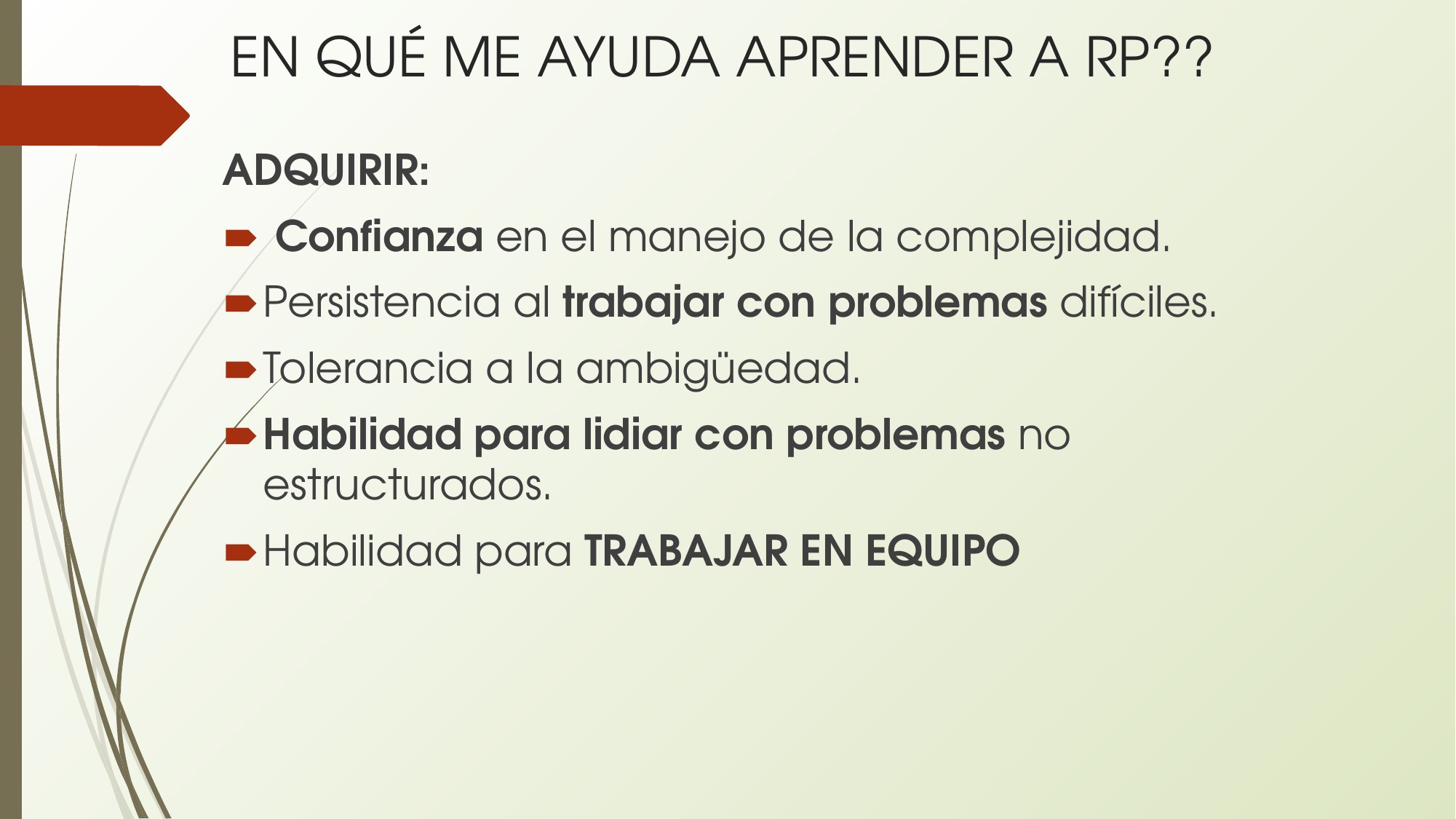

# EN QUÉ ME AYUDA APRENDER A RP??
ADQUIRIR:
 Confianza en el manejo de la complejidad.
Persistencia al trabajar con problemas difíciles.
Tolerancia a la ambigüedad.
Habilidad para lidiar con problemas no estructurados.
Habilidad para TRABAJAR EN EQUIPO